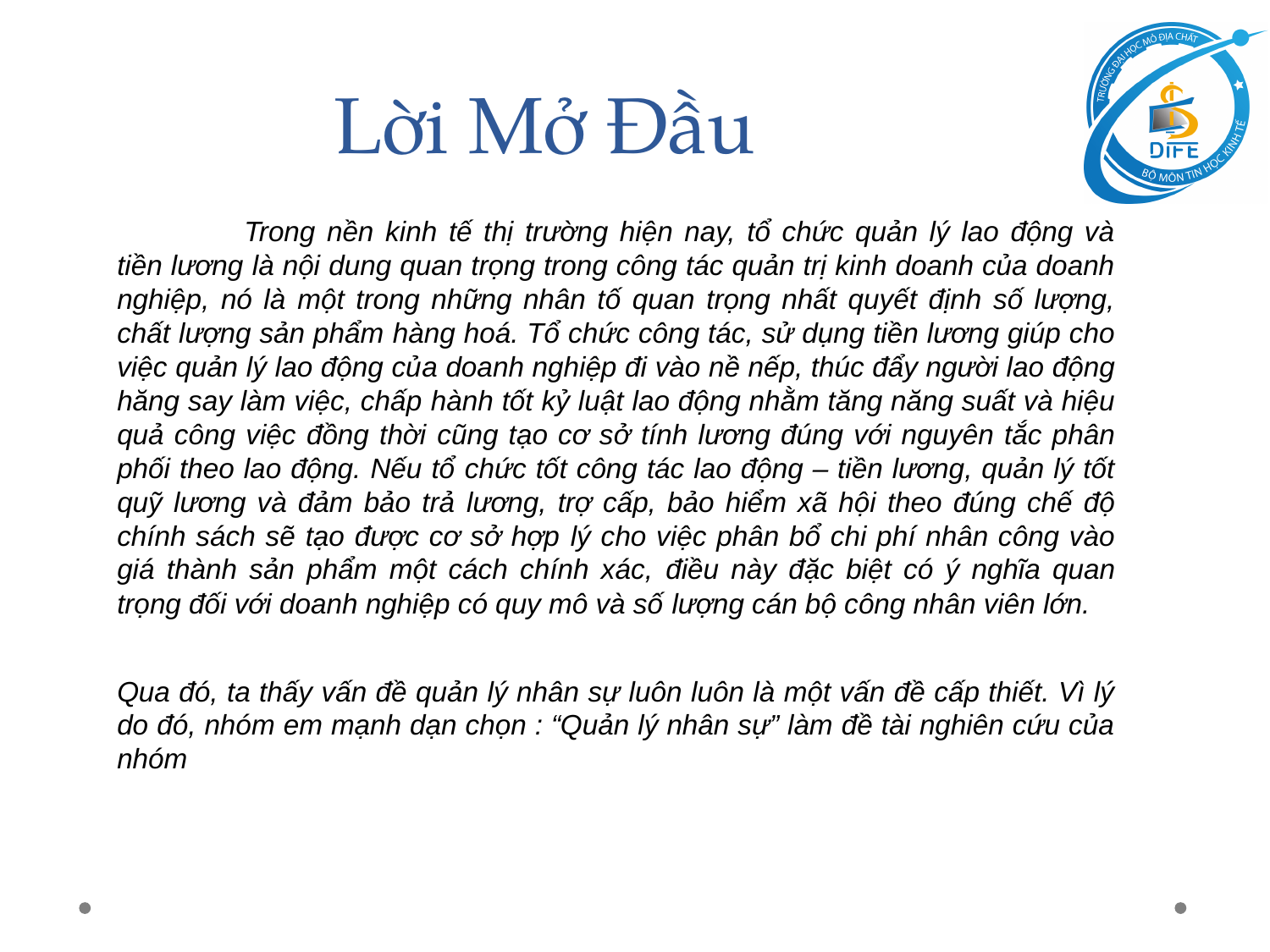

# Lời Mở Đầu
	Trong nền kinh tế thị trường hiện nay, tổ chức quản lý lao động và tiền lương là nội dung quan trọng trong công tác quản trị kinh doanh của doanh nghiệp, nó là một trong những nhân tố quan trọng nhất quyết định số lượng, chất lượng sản phẩm hàng hoá. Tổ chức công tác, sử dụng tiền lương giúp cho việc quản lý lao động của doanh nghiệp đi vào nề nếp, thúc đẩy người lao động hăng say làm việc, chấp hành tốt kỷ luật lao động nhằm tăng năng suất và hiệu quả công việc đồng thời cũng tạo cơ sở tính lương đúng với nguyên tắc phân phối theo lao động. Nếu tổ chức tốt công tác lao động – tiền lương, quản lý tốt quỹ lương và đảm bảo trả lương, trợ cấp, bảo hiểm xã hội theo đúng chế độ chính sách sẽ tạo được cơ sở hợp lý cho việc phân bổ chi phí nhân công vào giá thành sản phẩm một cách chính xác, điều này đặc biệt có ý nghĩa quan trọng đối với doanh nghiệp có quy mô và số lượng cán bộ công nhân viên lớn.
Qua đó, ta thấy vấn đề quản lý nhân sự luôn luôn là một vấn đề cấp thiết. Vì lý do đó, nhóm em mạnh dạn chọn : “Quản lý nhân sự” làm đề tài nghiên cứu của nhóm